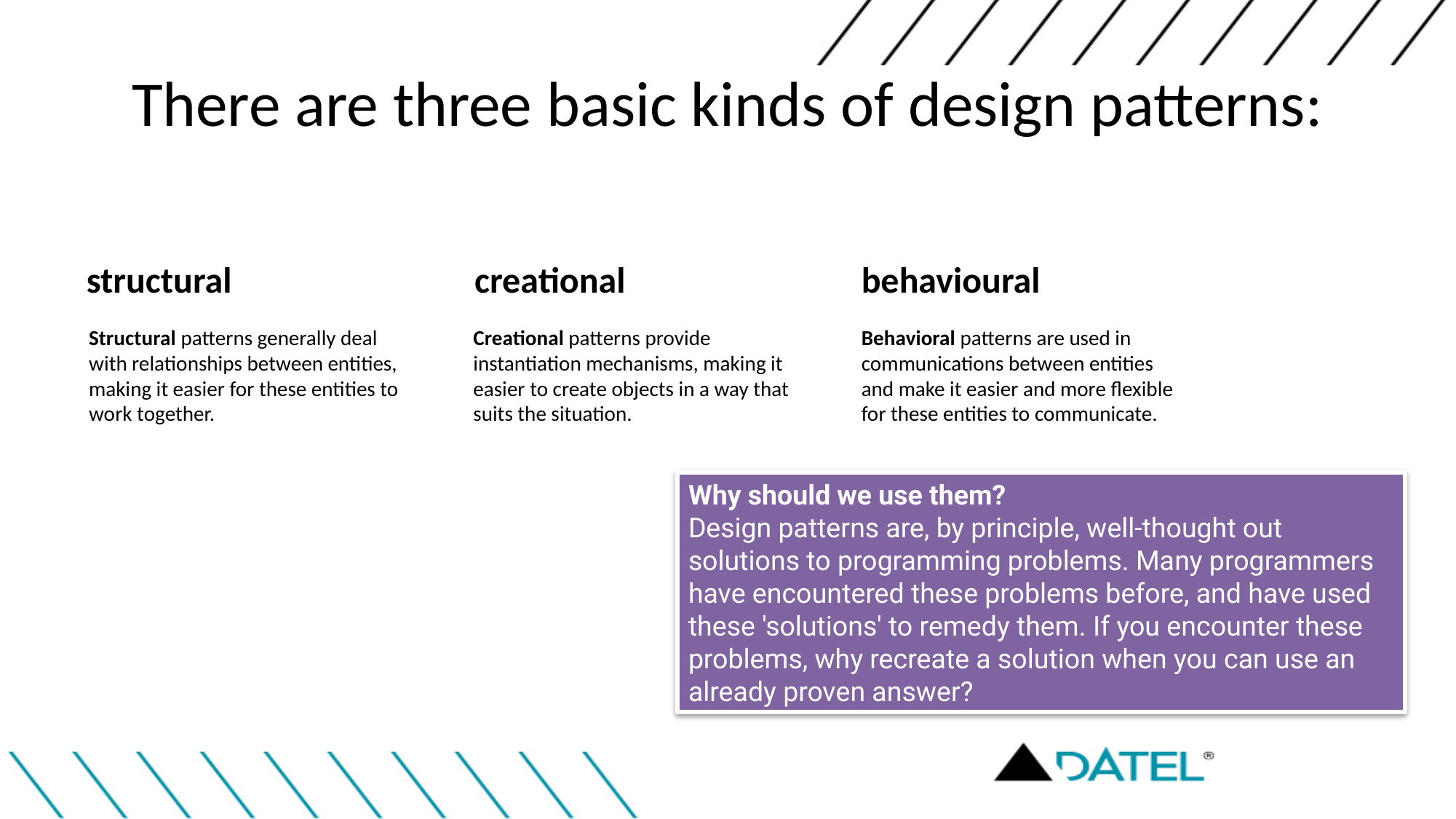

# There are three basic kinds of design patterns:
structural
creational
behavioural
Structural patterns generally deal with relationships between entities, making it easier for these entities to work together.
Creational patterns provide instantiation mechanisms, making it easier to create objects in a way that suits the situation.
Behavioral patterns are used in communications between entities and make it easier and more flexible for these entities to communicate.
Why should we use them?
Design patterns are, by principle, well-thought out solutions to programming problems. Many programmers have encountered these problems before, and have used these 'solutions' to remedy them. If you encounter these problems, why recreate a solution when you can use an already proven answer?